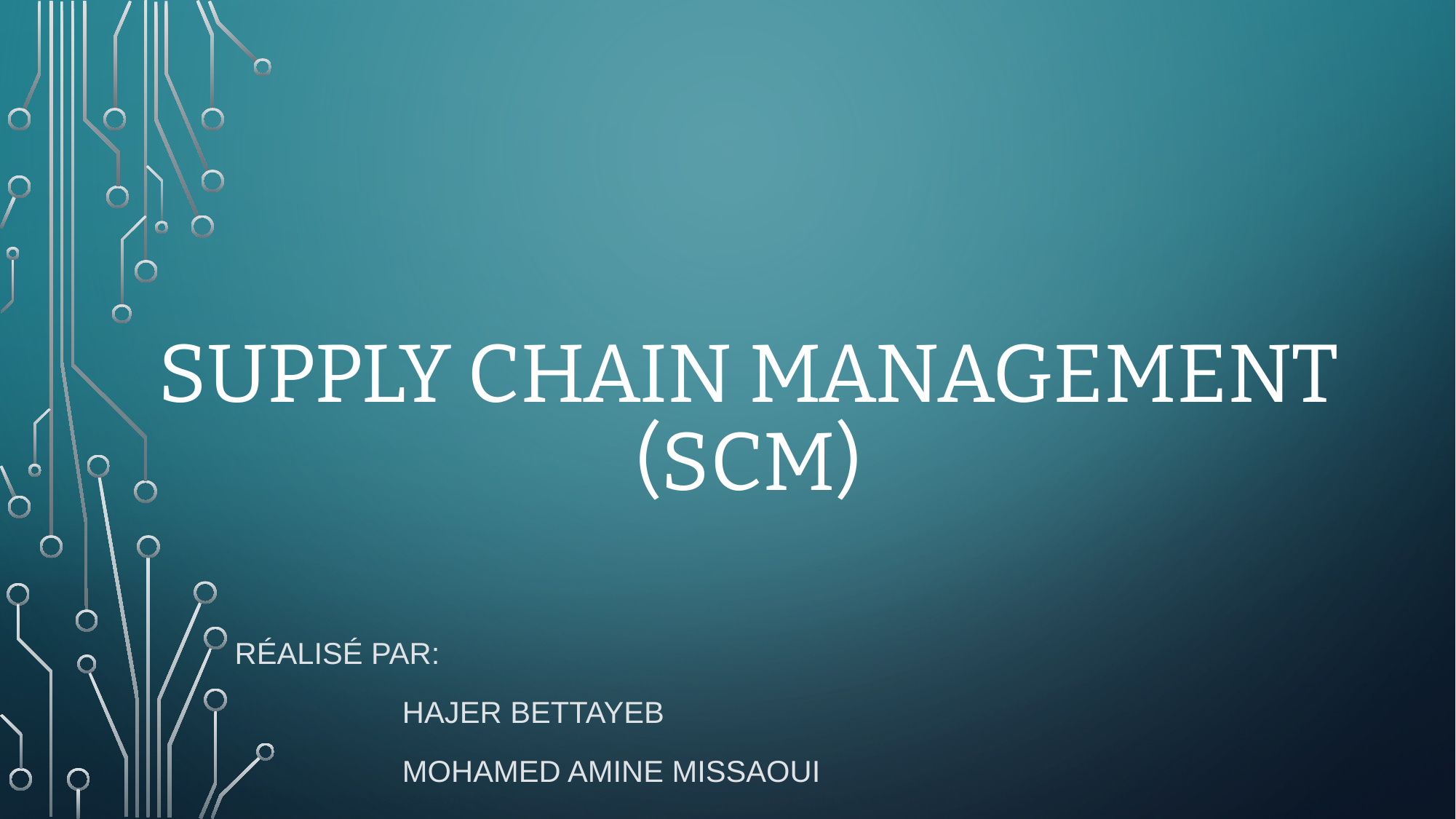

# Supply chain management (scm)
Réalisé par:
                    Hajer Bettayeb
                    Mohamed Amine Missaoui